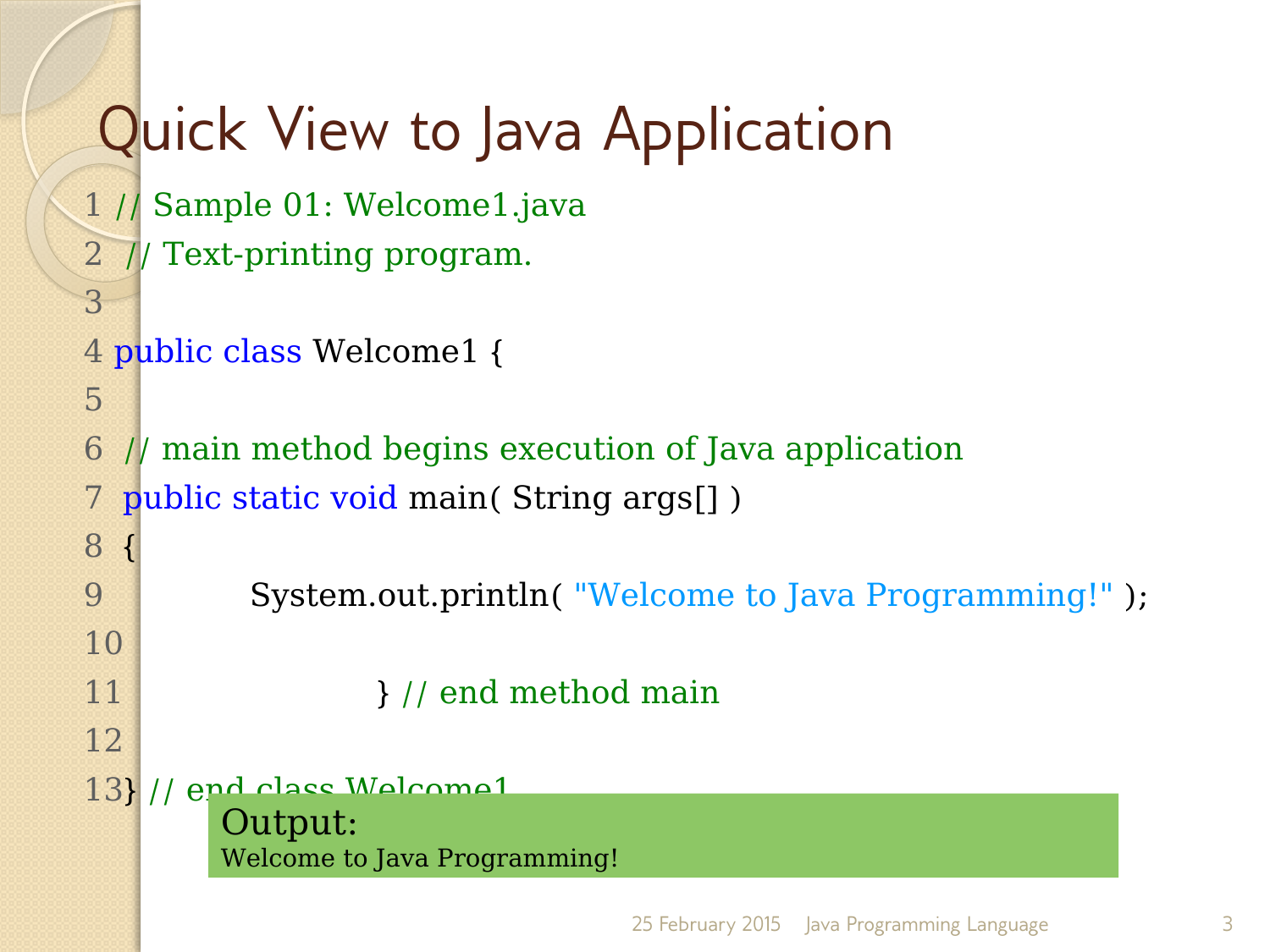

# Quick View to Java Application
1 // Sample 01: Welcome1.java
2  // Text-printing program.
3
4 public class Welcome1 {
5
6	// main method begins execution of Java application
7	public static void main( String args[] )
8	{
9		System.out.println( "Welcome to Java Programming!" );
10
11		} // end method main
12
13} // end class Welcome1

Output:
Welcome to Java Programming!
25 February 2015
Java Programming Language
3